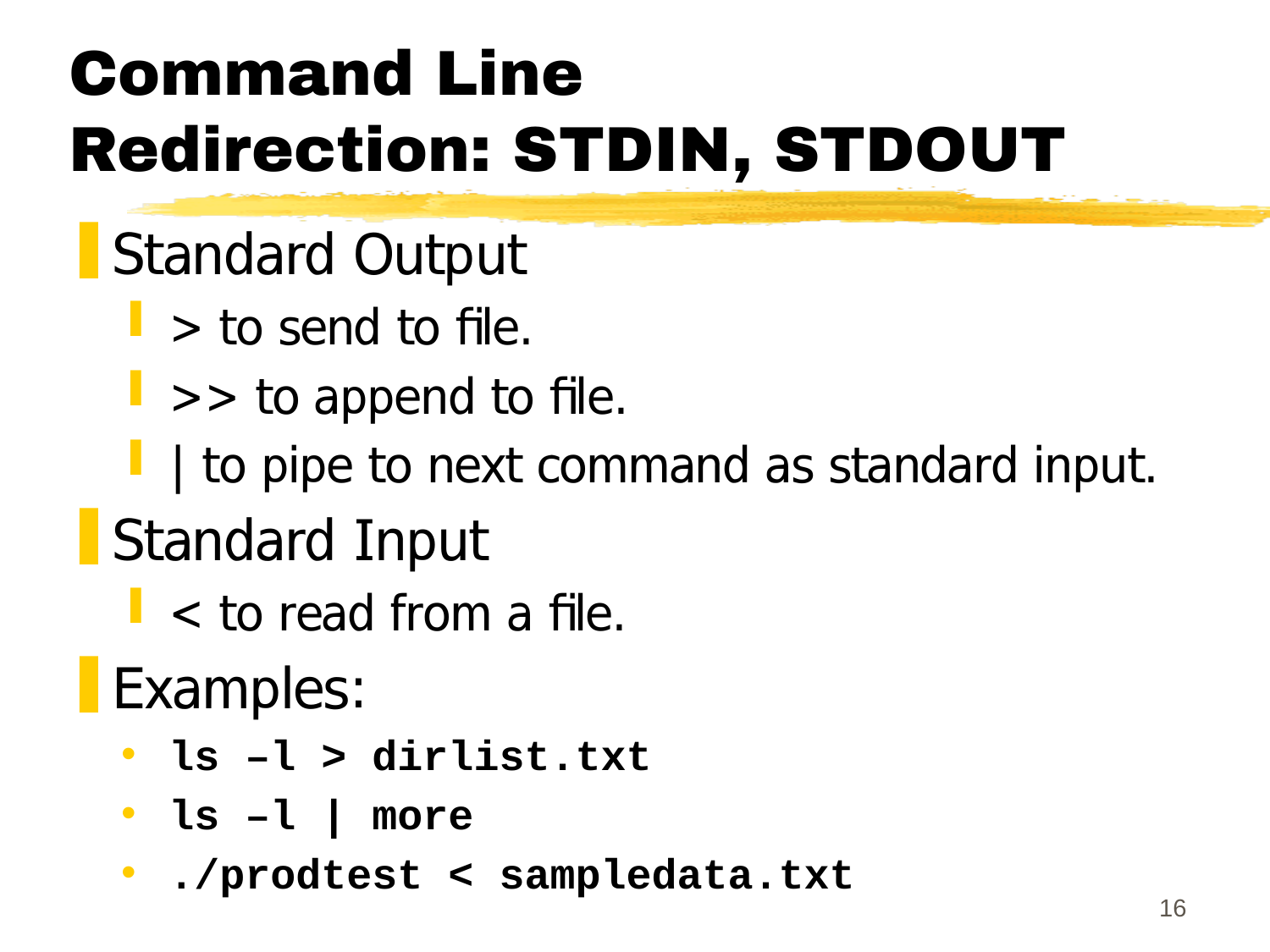

# Command Line Redirection: STDIN, STDOUT
Standard Output
> to send to file.
>> to append to file.
| to pipe to next command as standard input.
Standard Input
< to read from a file.
Examples:
ls –l > dirlist.txt
ls –l | more
./prodtest < sampledata.txt

16